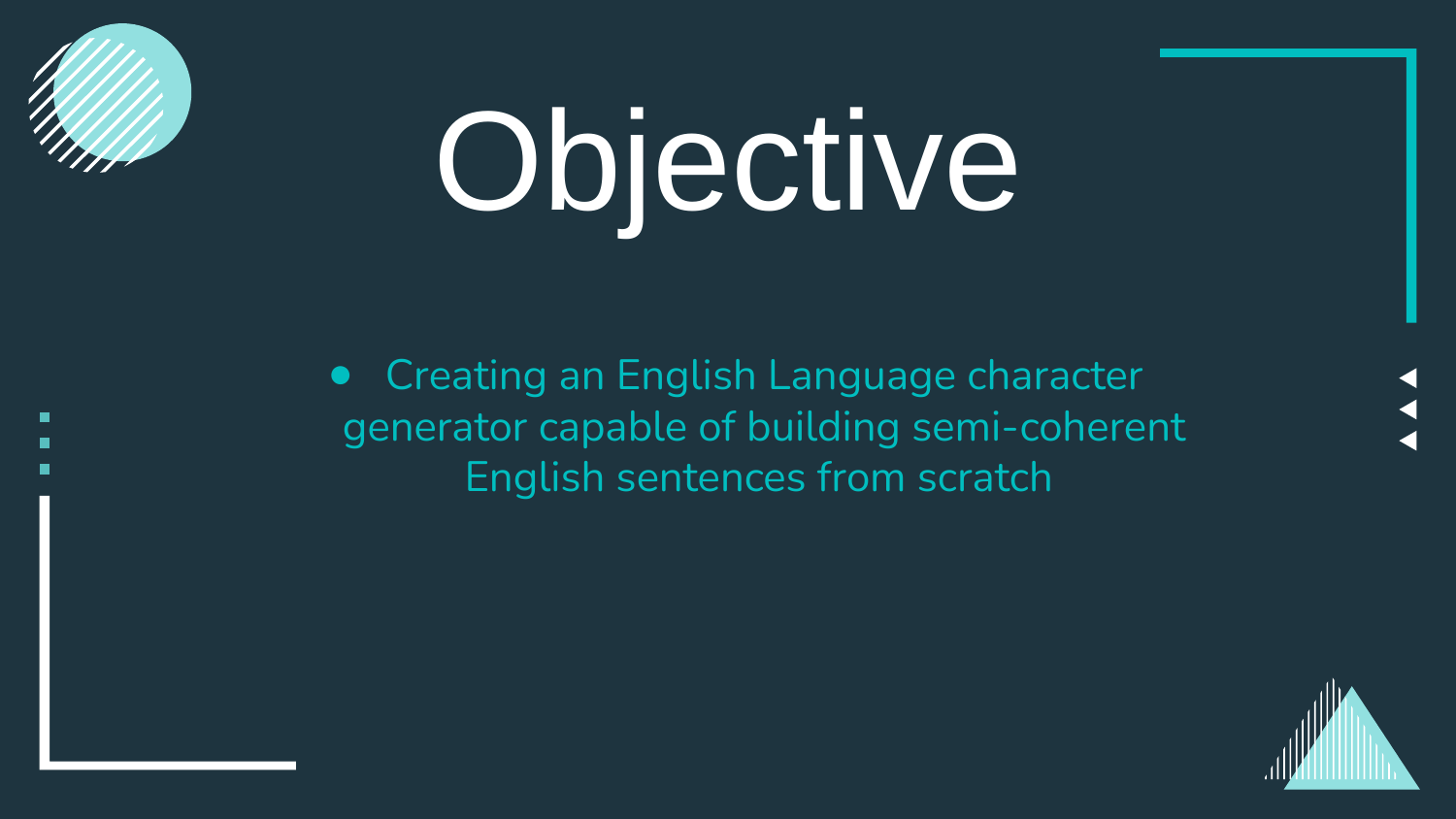

Objective
# Creating an English Language character generator capable of building semi-coherent English sentences from scratch